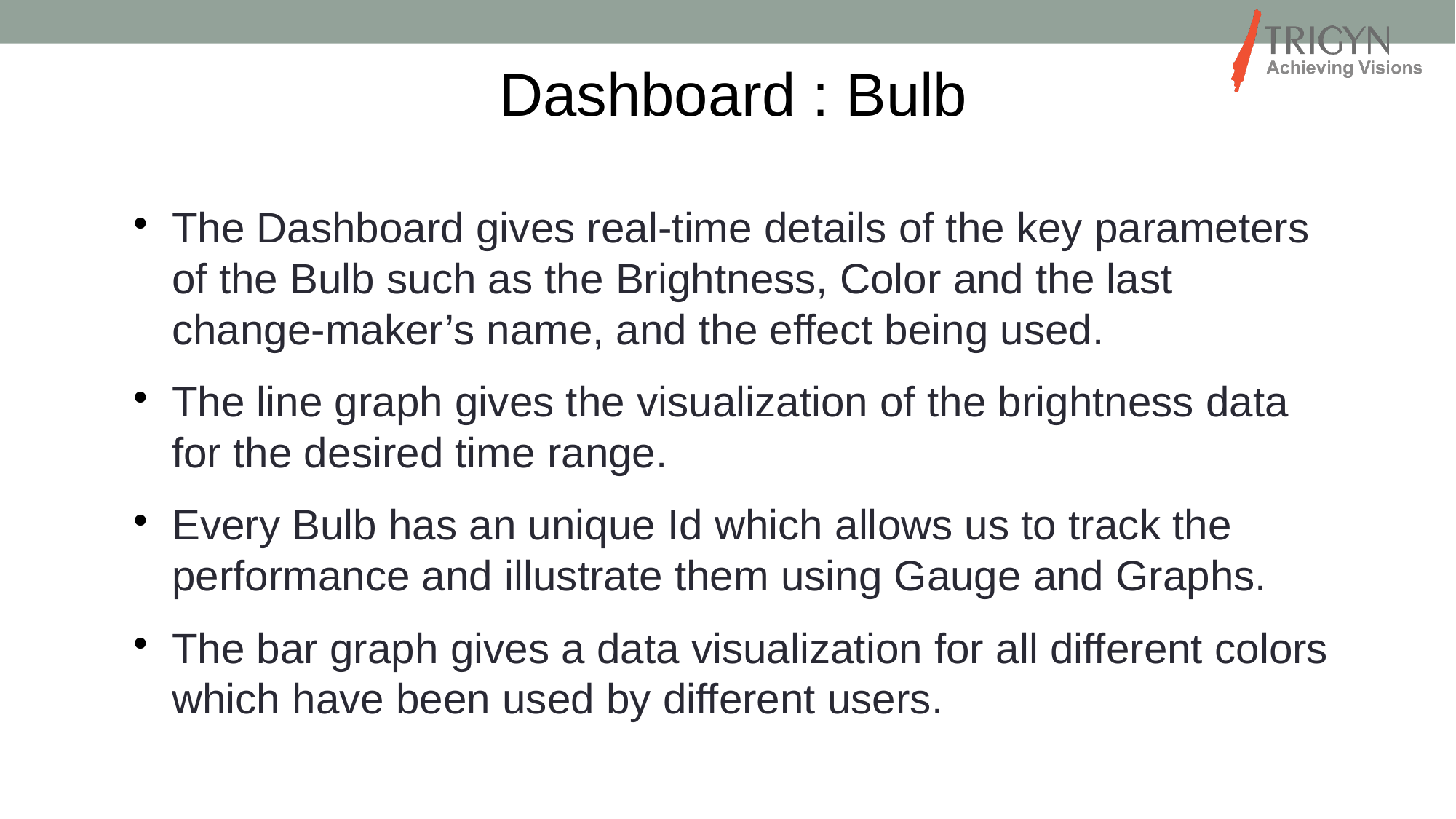

Dashboard : Bulb
The Dashboard gives real-time details of the key parameters of the Bulb such as the Brightness, Color and the last change-maker’s name, and the effect being used.
The line graph gives the visualization of the brightness data for the desired time range.
Every Bulb has an unique Id which allows us to track the performance and illustrate them using Gauge and Graphs.
The bar graph gives a data visualization for all different colors which have been used by different users.